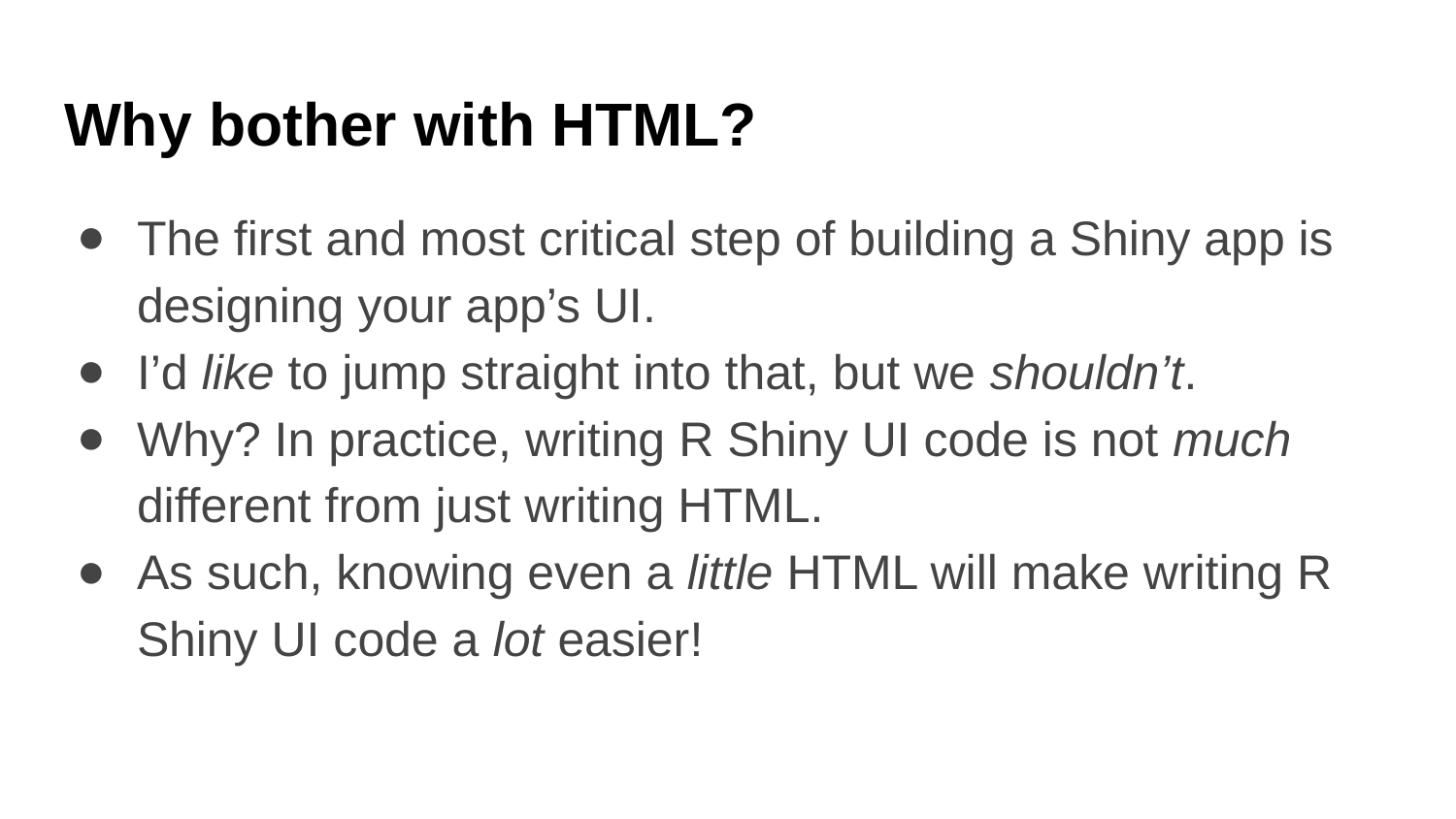

# Why bother with HTML?
The first and most critical step of building a Shiny app is designing your app’s UI.
I’d like to jump straight into that, but we shouldn’t.
Why? In practice, writing R Shiny UI code is not much different from just writing HTML.
As such, knowing even a little HTML will make writing R Shiny UI code a lot easier!